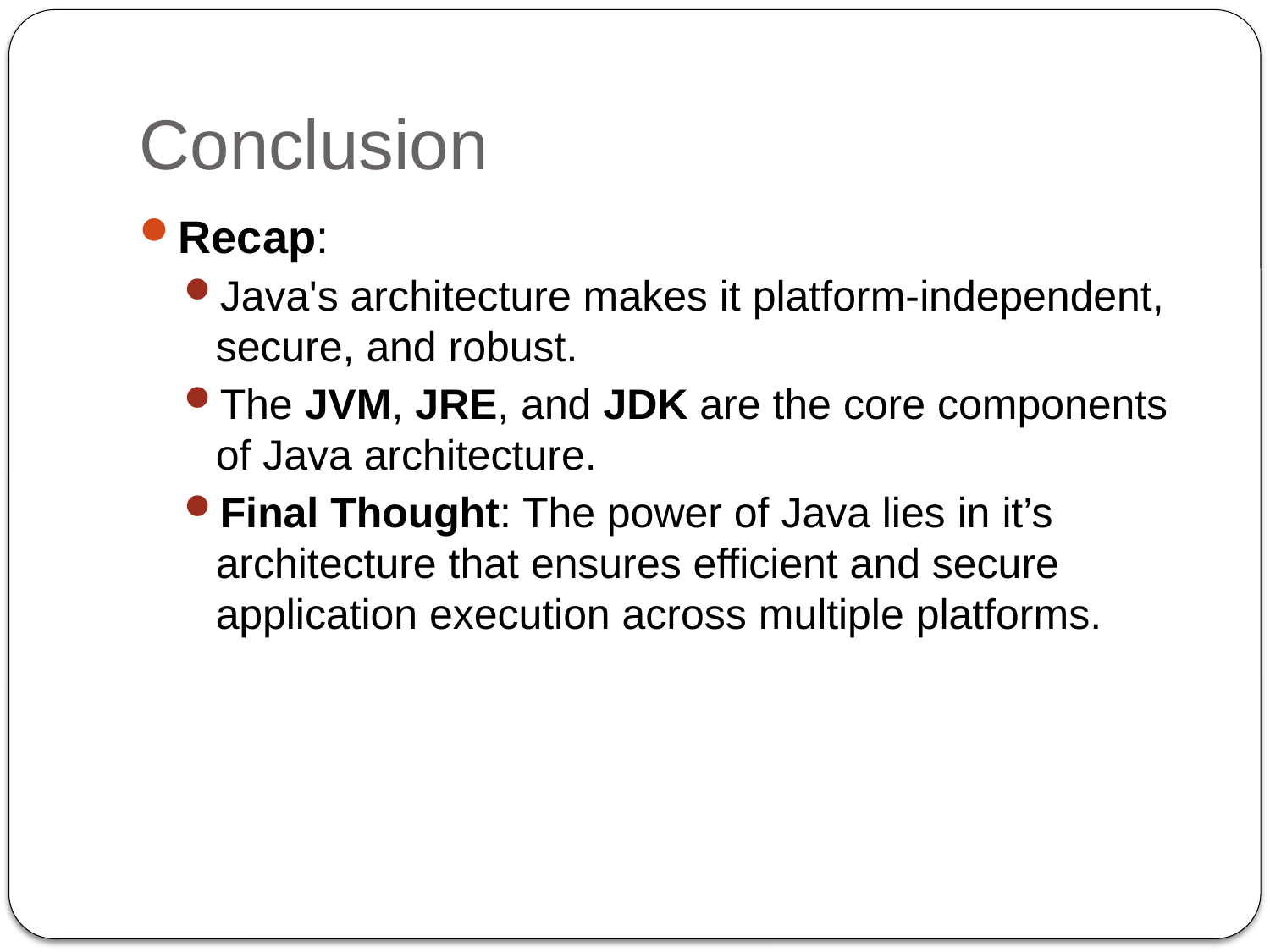

# Conclusion
Recap:
Java's architecture makes it platform-independent, secure, and robust.
The JVM, JRE, and JDK are the core components of Java architecture.
Final Thought: The power of Java lies in it’s architecture that ensures efficient and secure application execution across multiple platforms.